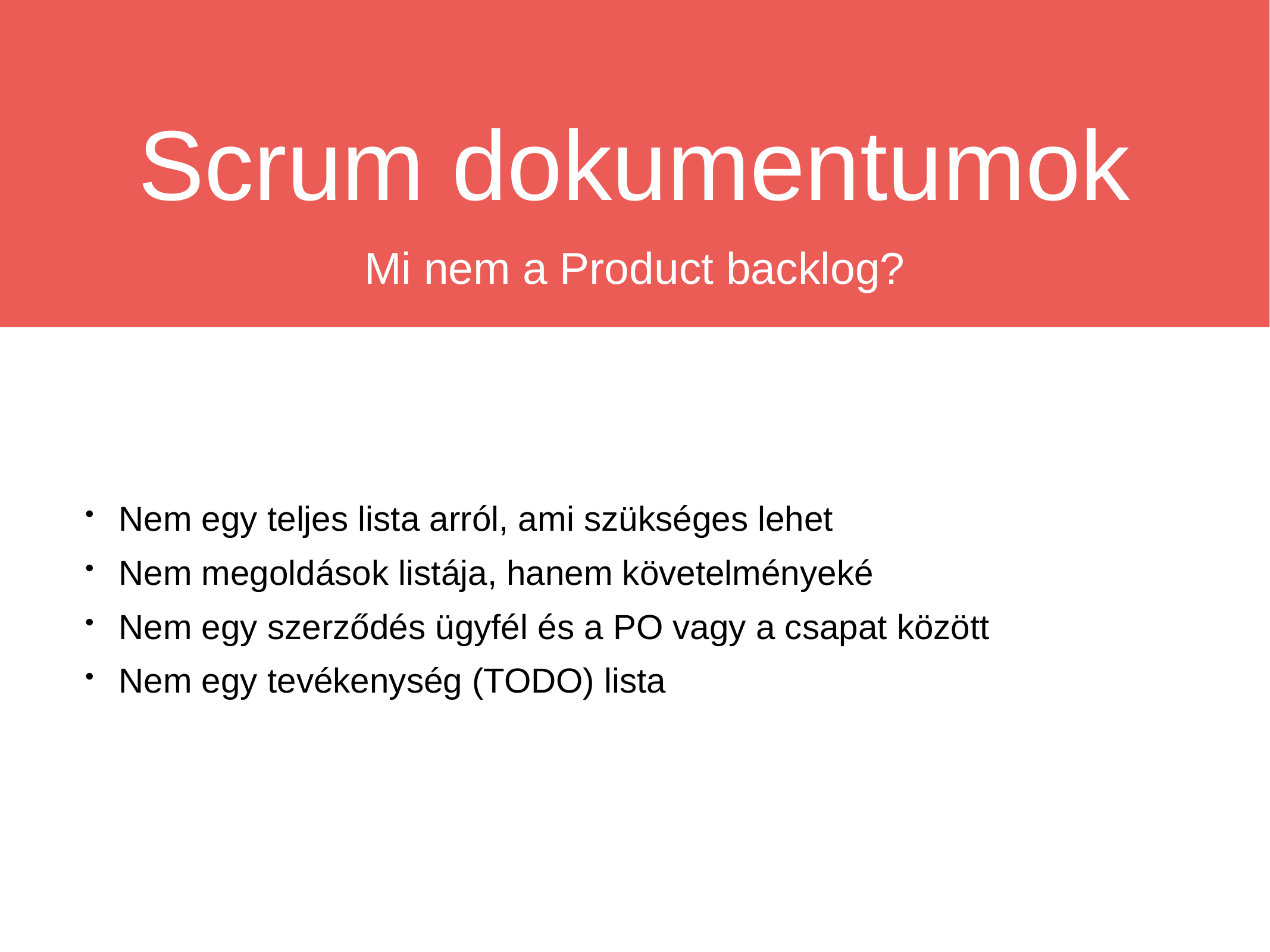

Scrum dokumentumok
Mi nem a Product backlog?
Nem egy teljes lista arról, ami szükséges lehet
Nem megoldások listája, hanem követelményeké
Nem egy szerződés ügyfél és a PO vagy a csapat között
Nem egy tevékenység (TODO) lista